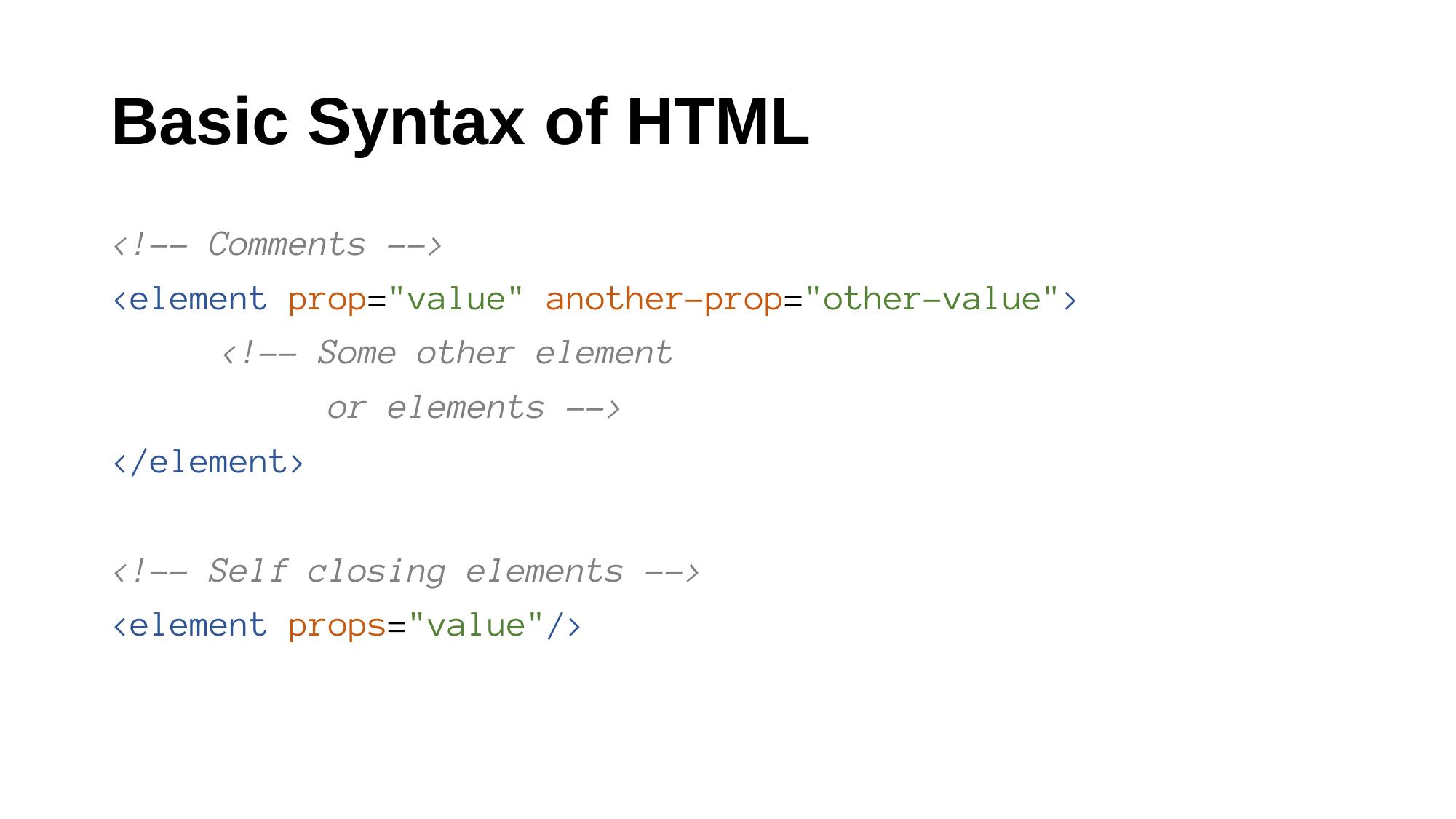

# Basic Syntax of HTML
<!-- Comments -->
<element prop="value" another-prop="other-value">
	<!-- Some other element
		or elements -->
</element>

<!-- Self closing elements -->
<element props="value"/>